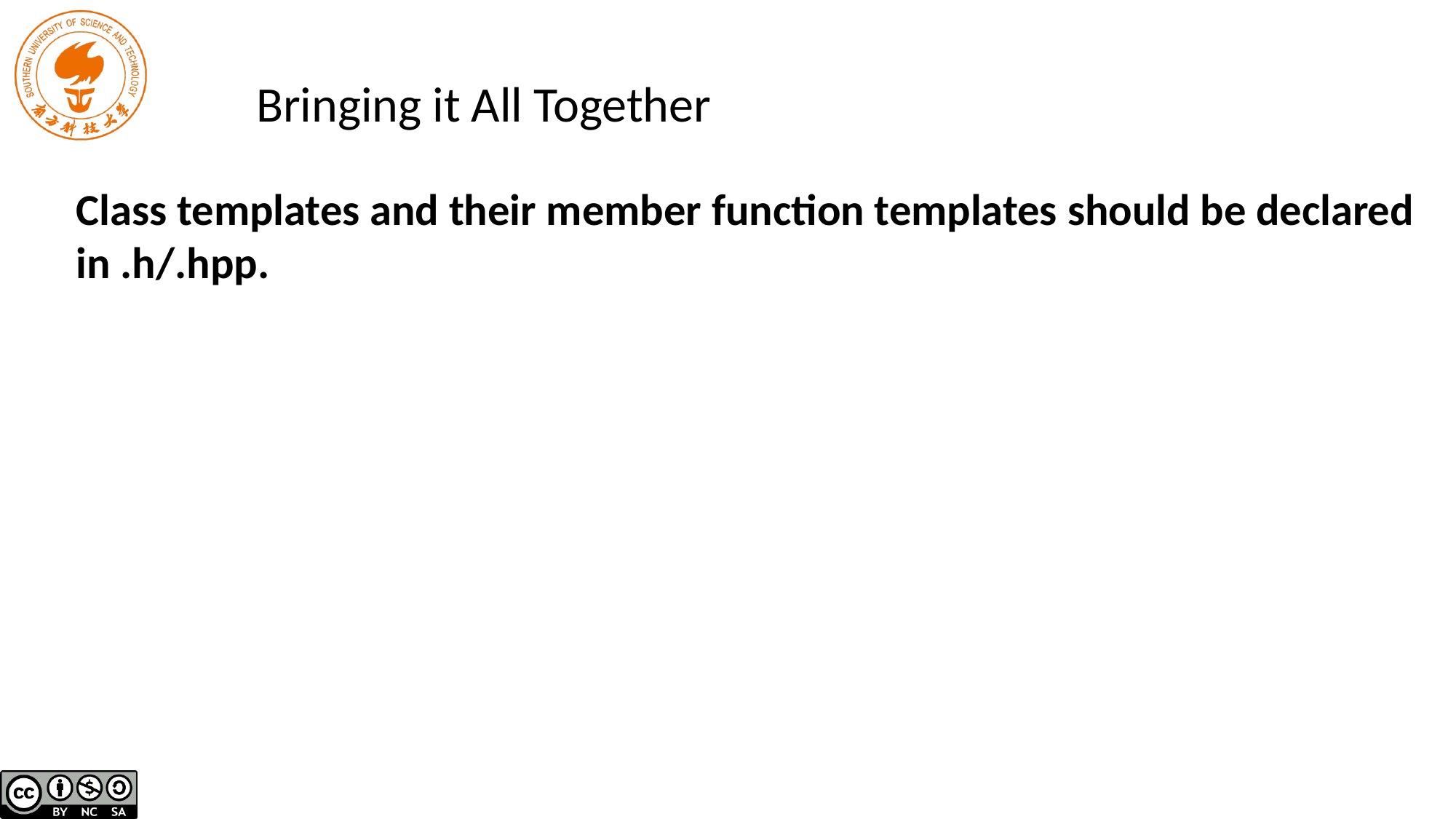

Bringing it All Together

Class templates and their member function templates should be declared in .h/.hpp.

17